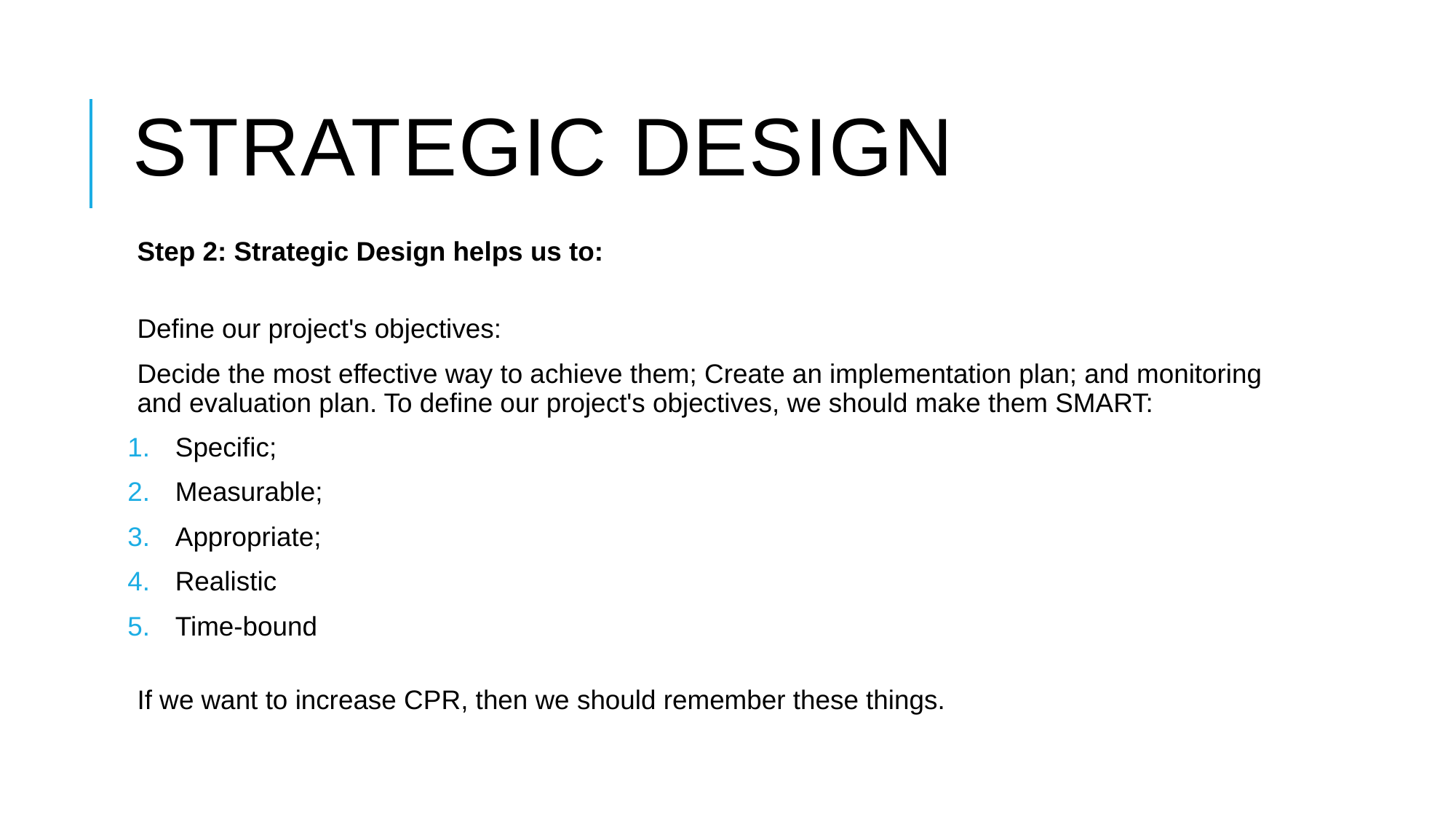

# STRATEGIC DESIGN
Step 2: Strategic Design helps us to:
Define our project's objectives:
Decide the most effective way to achieve them; Create an implementation plan; and monitoring and evaluation plan. To define our project's objectives, we should make them SMART:
Specific;
Measurable;
Appropriate;
Realistic
Time-bound
If we want to increase CPR, then we should remember these things.